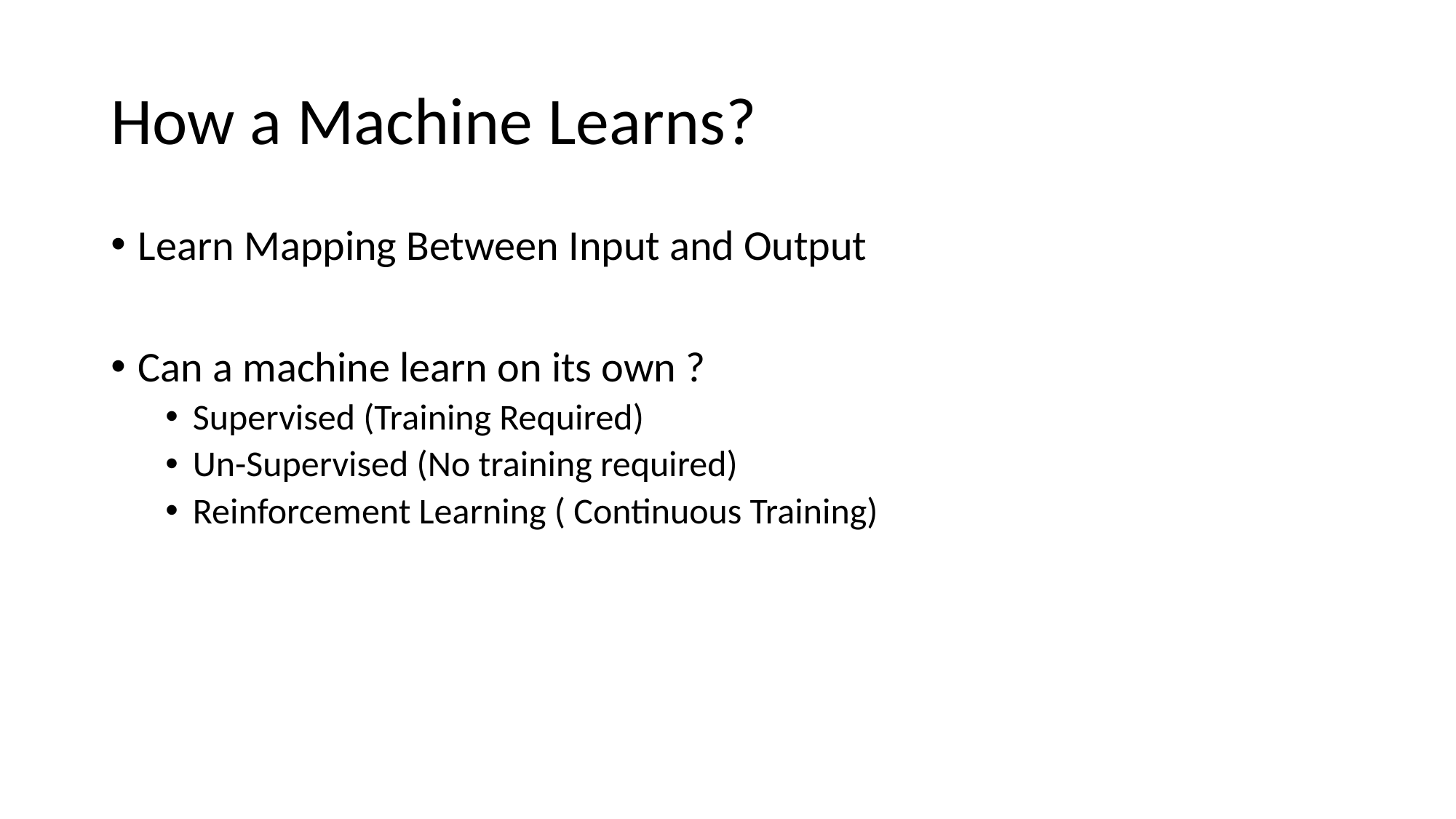

# How a Machine Learns?
Learn Mapping Between Input and Output

Can a machine learn on its own ?
Supervised (Training Required)
Un-Supervised (No training required)
Reinforcement Learning ( Continuous Training)